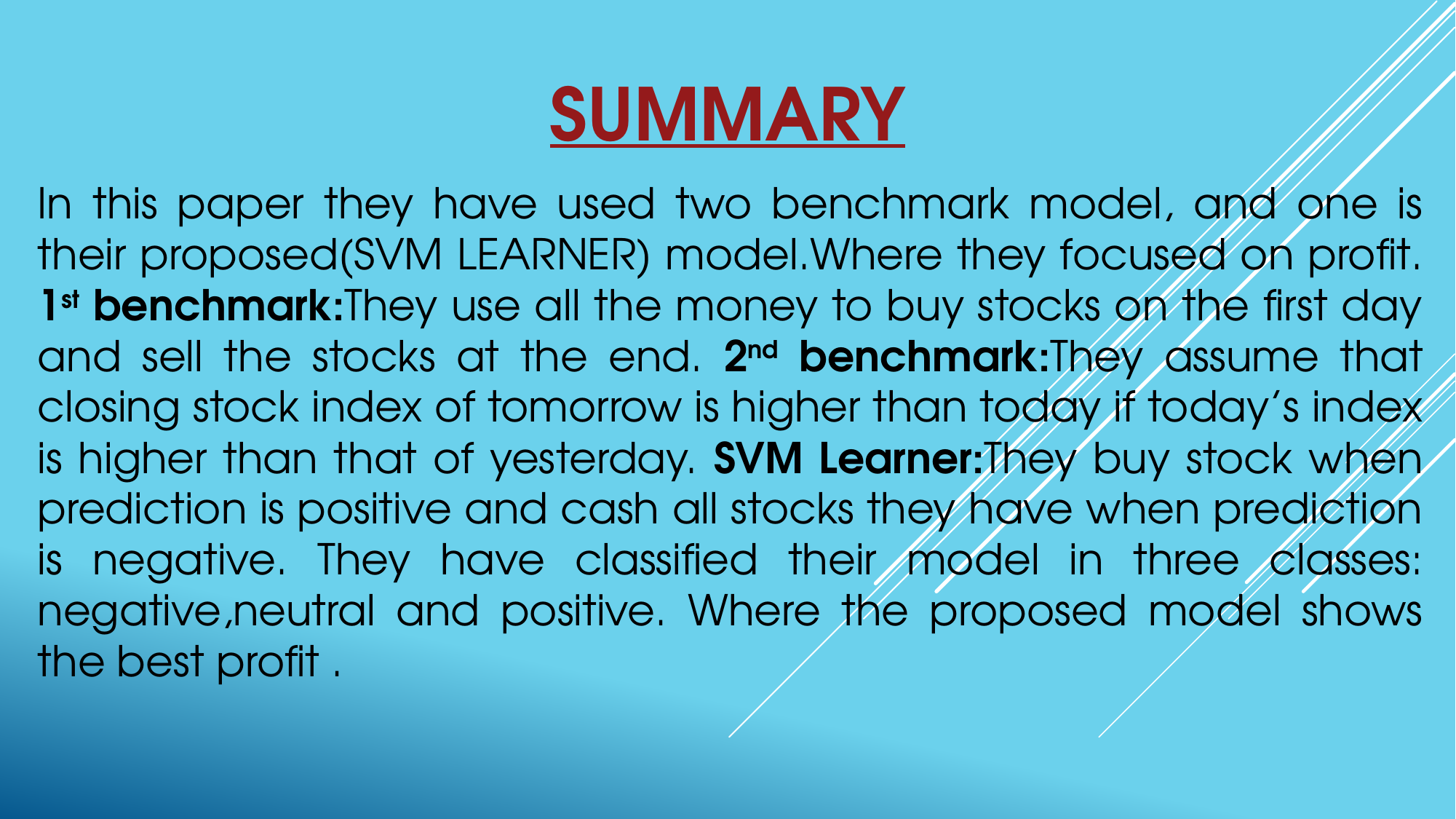

# Summary
In this paper they have used two benchmark model, and one is their proposed(SVM LEARNER) model.Where they focused on profit. 1st benchmark:They use all the money to buy stocks on the first day and sell the stocks at the end. 2nd benchmark:They assume that closing stock index of tomorrow is higher than today if today’s index is higher than that of yesterday. SVM Learner:They buy stock when prediction is positive and cash all stocks they have when prediction is negative. They have classified their model in three classes: negative,neutral and positive. Where the proposed model shows the best profit .